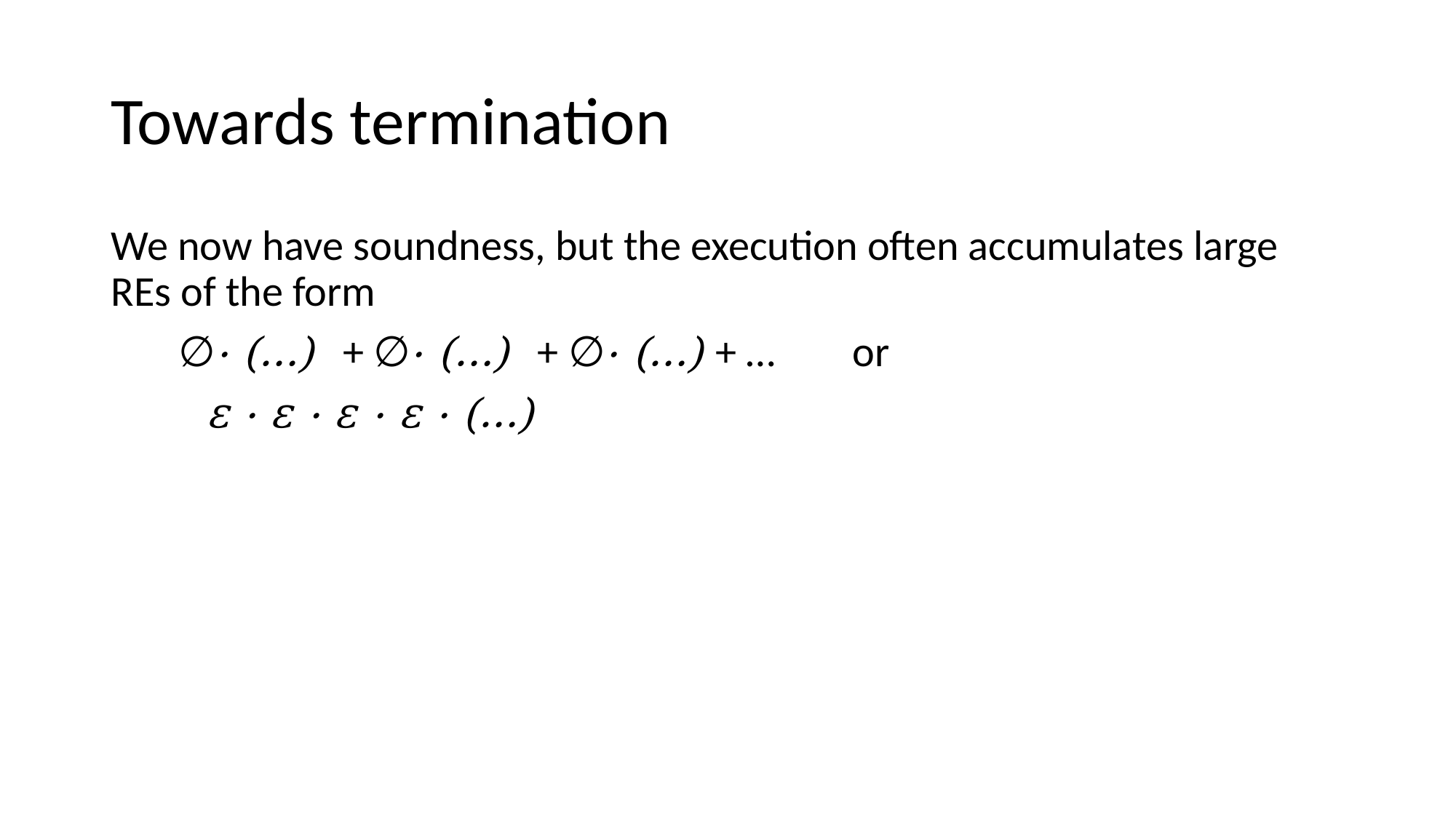

# Towards termination
We now have soundness, but the execution often accumulates large REs of the form
       ∅⋅ (…)  + ∅⋅ (…)  + ∅⋅ (…) + …        or
       ε ⋅ ε ⋅ ε ⋅ ε ⋅ (…)